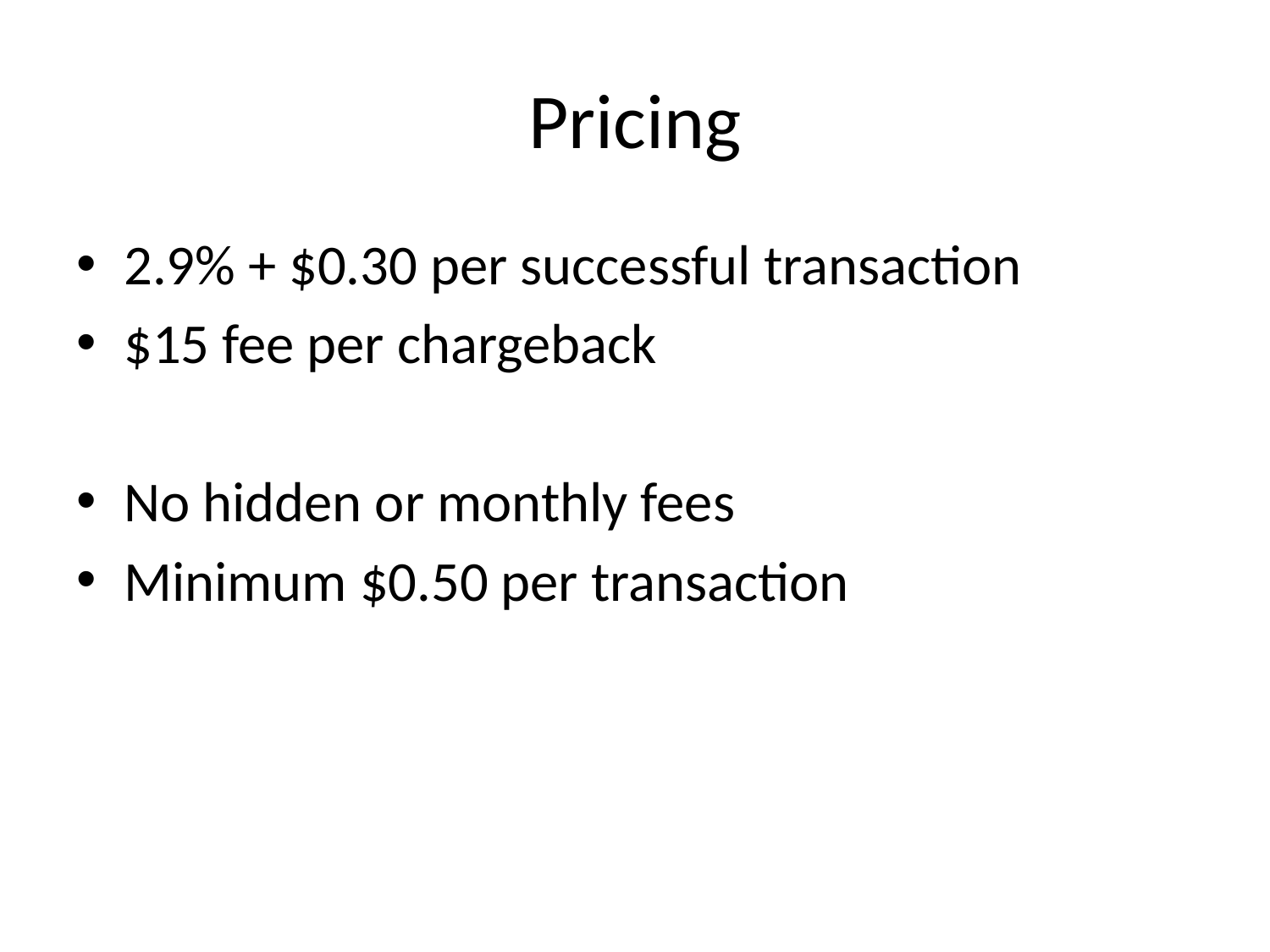

# Pricing
2.9% + $0.30 per successful transaction
$15 fee per chargeback

No hidden or monthly fees
Minimum $0.50 per transaction